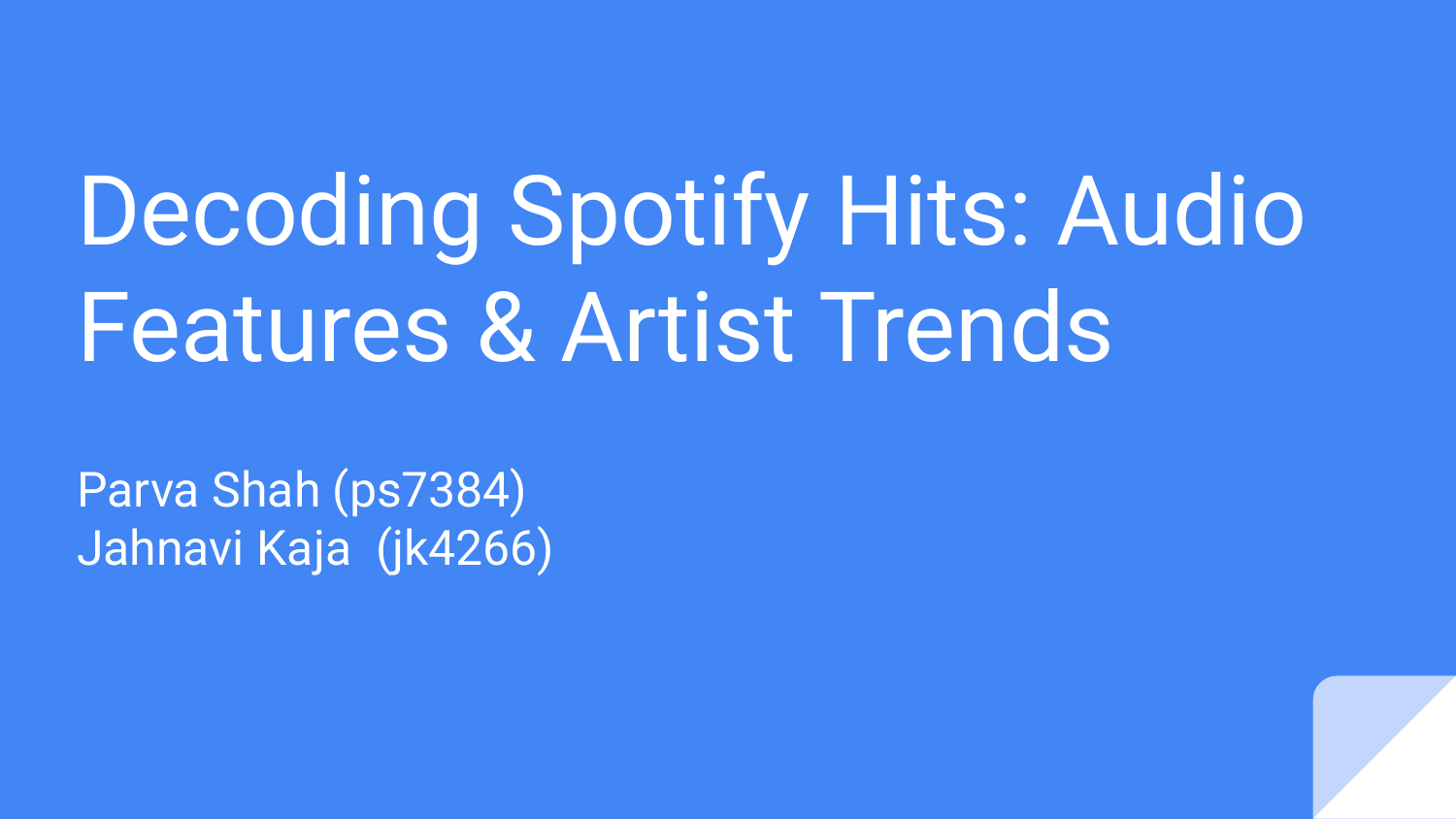

# Decoding Spotify Hits: Audio Features & Artist Trends
Parva Shah (ps7384)
Jahnavi Kaja  (jk4266)